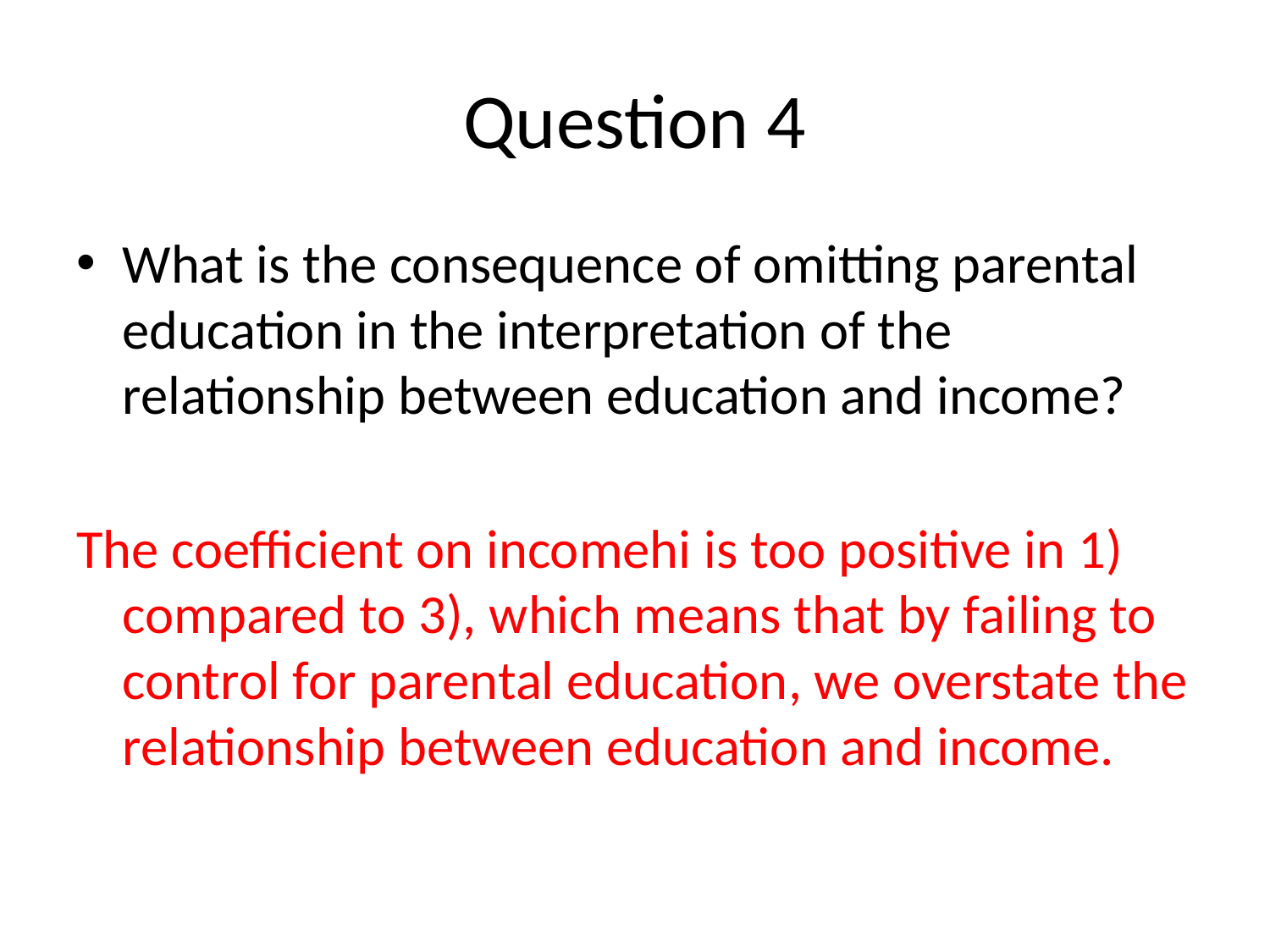

# Question 4
What is the consequence of omitting parental education in the interpretation of the relationship between education and income?

The coefficient on incomehi is too positive in 1) compared to 3), which means that by failing to control for parental education, we overstate the relationship between education and income.